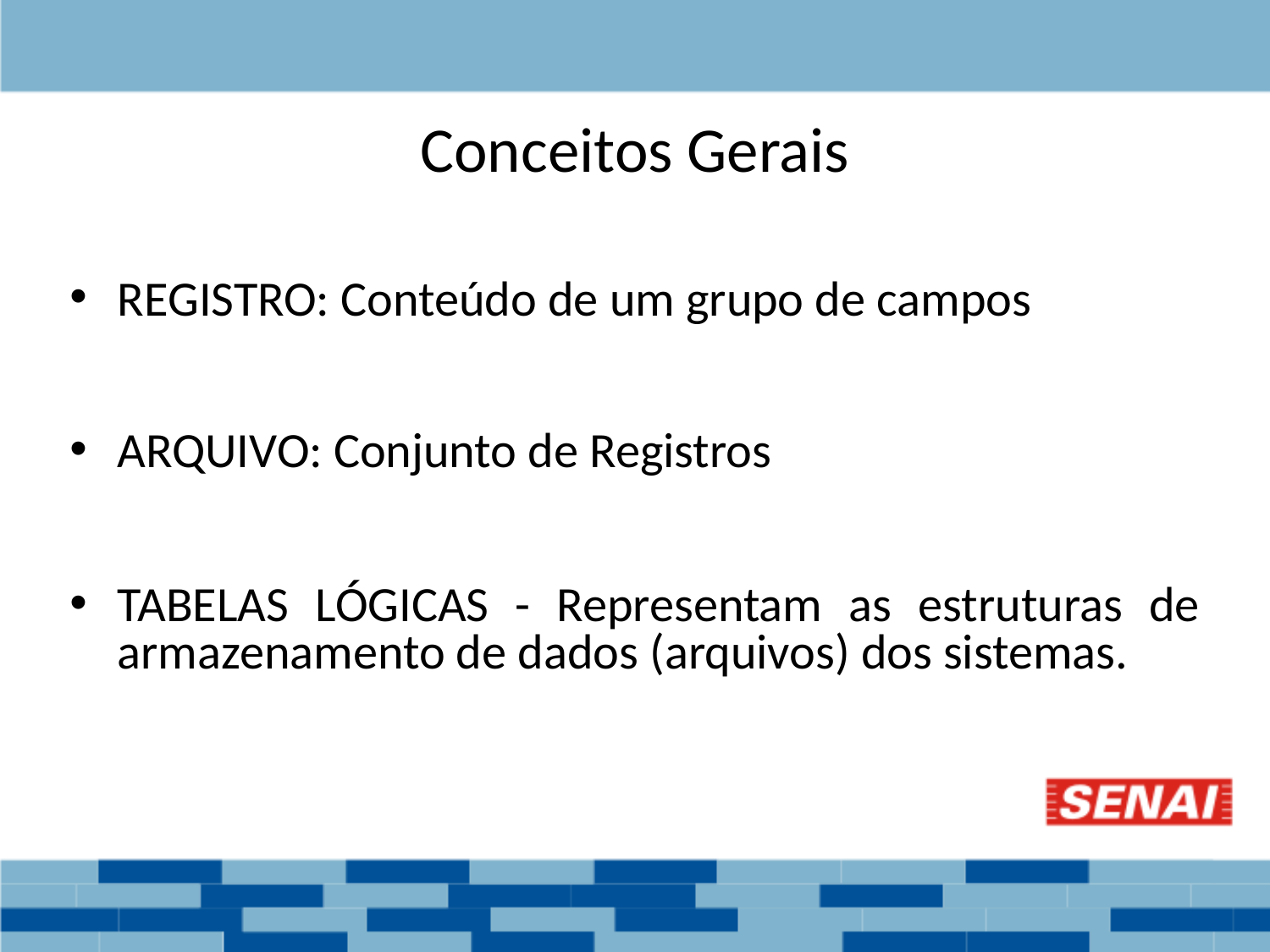

# Conceitos Gerais
REGISTRO: Conteúdo de um grupo de campos

ARQUIVO: Conjunto de Registros

TABELAS LÓGICAS - Representam as estruturas de armazenamento de dados (arquivos) dos sistemas.